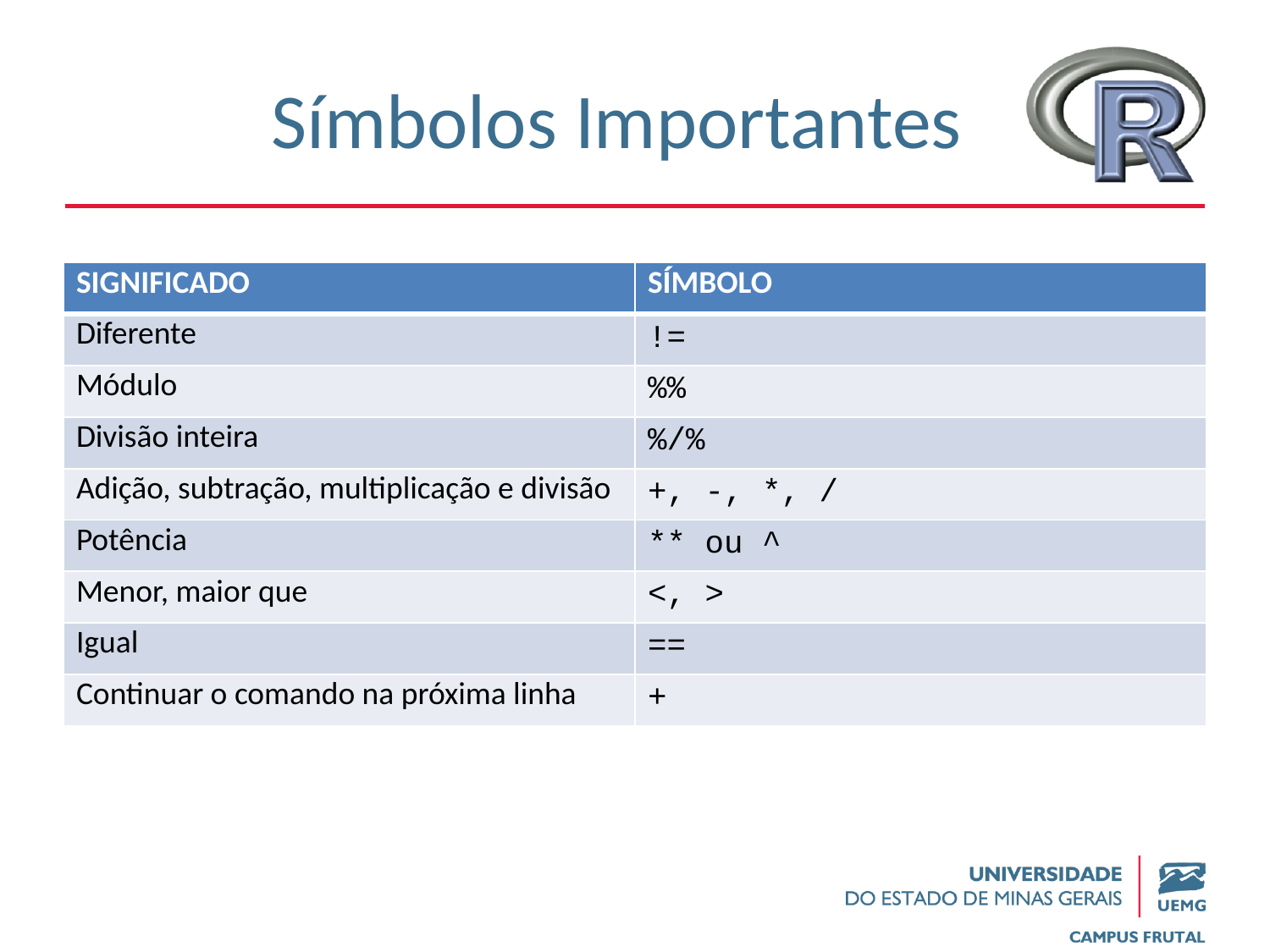

# Símbolos Importantes
| SIGNIFICADO | SÍMBOLO |
| --- | --- |
| Diferente | != |
| Módulo | %% |
| Divisão inteira | %/% |
| Adição, subtração, multiplicação e divisão | +, -, \*, / |
| Potência | \*\* ou ^ |
| Menor, maior que | <, > |
| Igual | == |
| Continuar o comando na próxima linha | + |